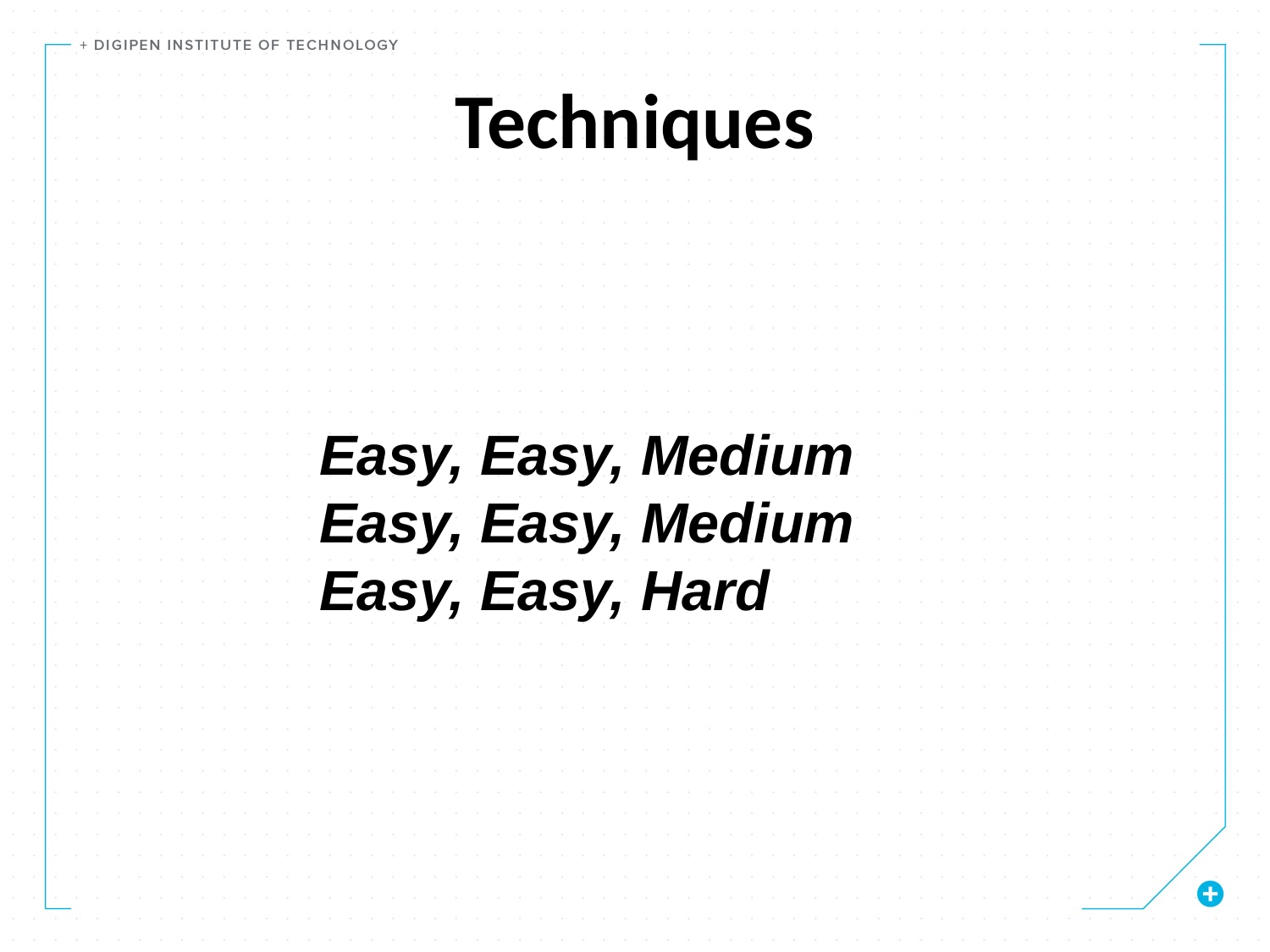

Techniques
Easy, Easy, Medium
Easy, Easy, Medium
Easy, Easy, Hard